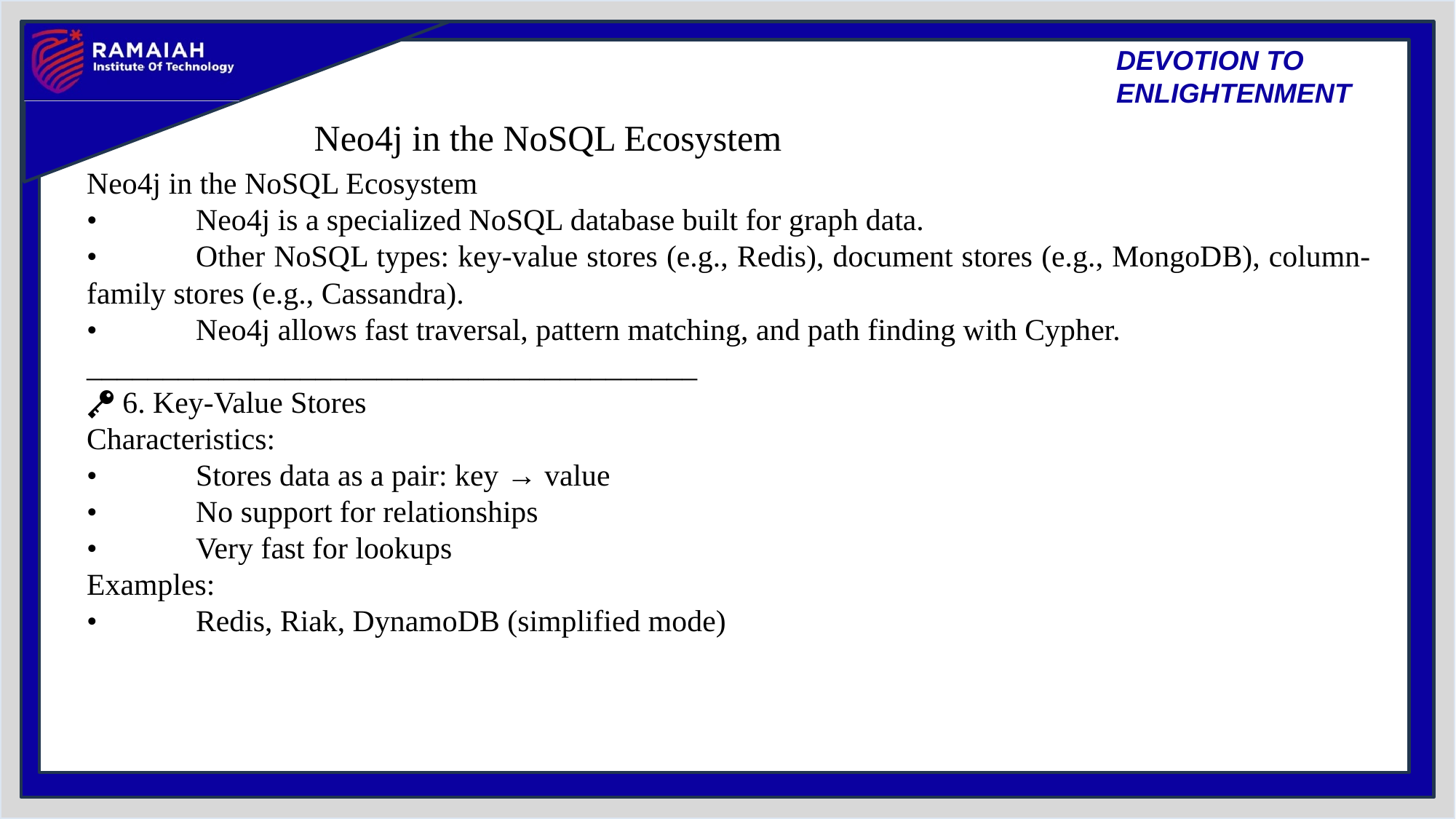

# Neo4j in the NoSQL Ecosystem
Neo4j in the NoSQL Ecosystem
•	Neo4j is a specialized NoSQL database built for graph data.
•	Other NoSQL types: key-value stores (e.g., Redis), document stores (e.g., MongoDB), column-family stores (e.g., Cassandra).
•	Neo4j allows fast traversal, pattern matching, and path finding with Cypher.
________________________________________
🔑 6. Key-Value Stores
Characteristics:
•	Stores data as a pair: key → value
•	No support for relationships
•	Very fast for lookups
Examples:
•	Redis, Riak, DynamoDB (simplified mode)